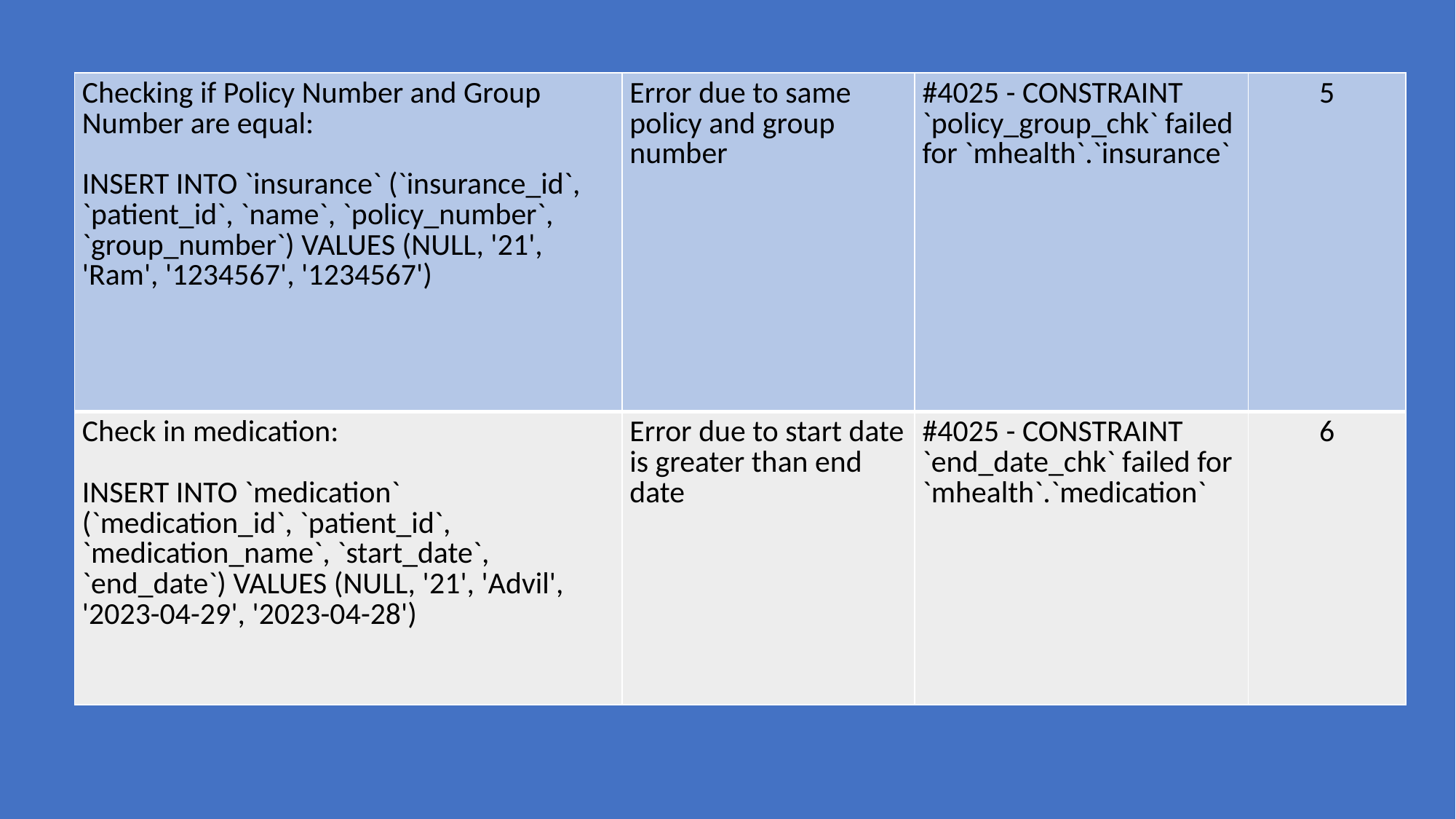

| Checking if Policy Number and Group Number are equal: INSERT INTO `insurance` (`insurance\_id`, `patient\_id`, `name`, `policy\_number`, `group\_number`) VALUES (NULL, '21', 'Ram', '1234567', '1234567') | Error due to same policy and group number | #4025 - CONSTRAINT `policy\_group\_chk` failed for `mhealth`.`insurance` | 5 |
| --- | --- | --- | --- |
| Check in medication: INSERT INTO `medication` (`medication\_id`, `patient\_id`, `medication\_name`, `start\_date`, `end\_date`) VALUES (NULL, '21', 'Advil', '2023-04-29', '2023-04-28') | Error due to start date is greater than end date | #4025 - CONSTRAINT `end\_date\_chk` failed for `mhealth`.`medication` | 6 |